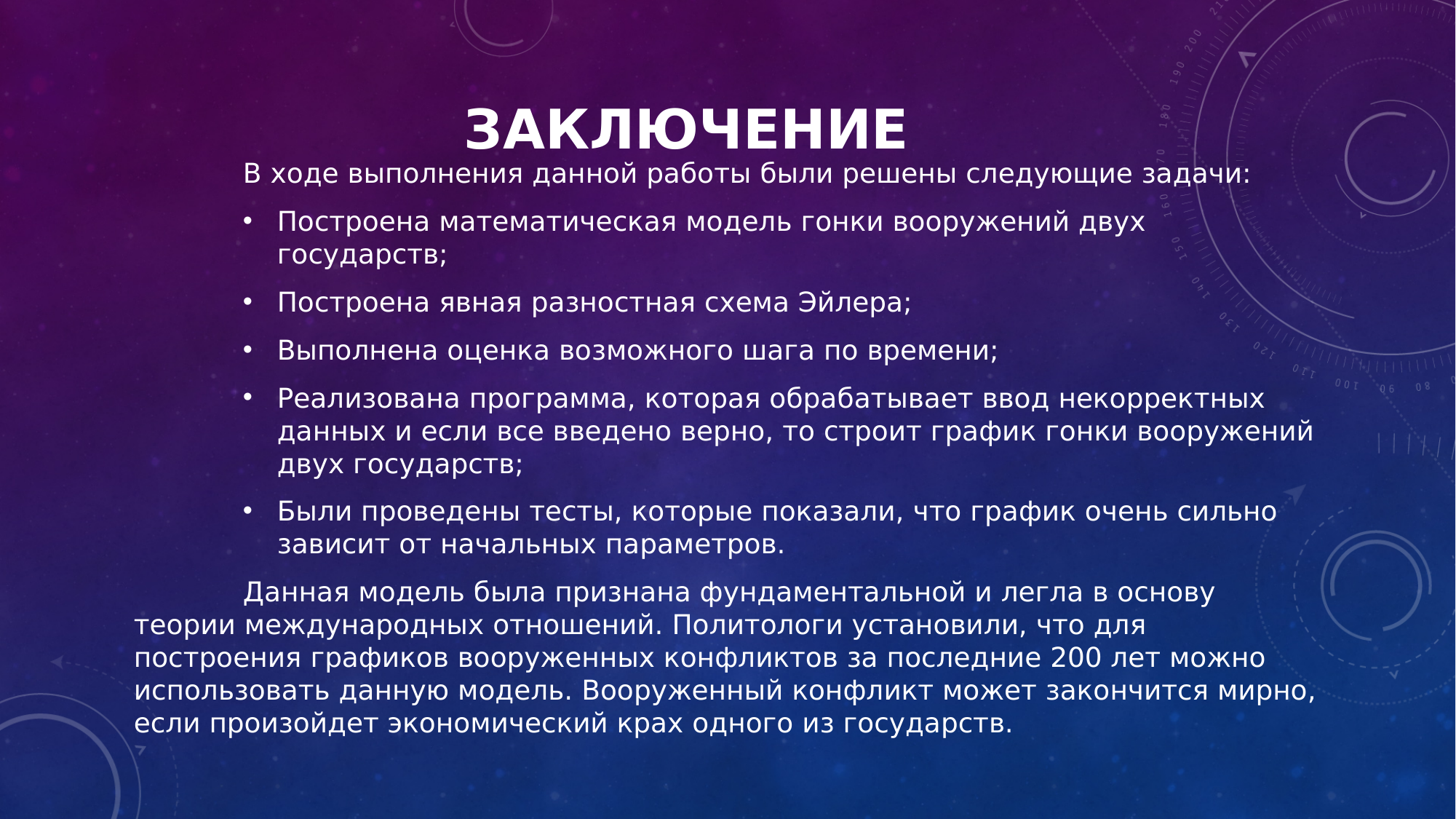

# ЗАКЛЮЧЕНИЕ
	В ходе выполнения данной работы были решены следующие задачи:
Построена математическая модель гонки вооружений двух государств;
Построена явная разностная схема Эйлера;
Выполнена оценка возможного шага по времени;
Реализована программа, которая обрабатывает ввод некорректных данных и если все введено верно, то строит график гонки вооружений двух государств;
Были проведены тесты, которые показали, что график очень сильно зависит от начальных параметров.
	Данная модель была признана фундаментальной и легла в основу теории международных отношений. Политологи установили, что для построения графиков вооруженных конфликтов за последние 200 лет можно использовать данную модель. Вооруженный конфликт может закончится мирно, если произойдет экономический крах одного из государств.